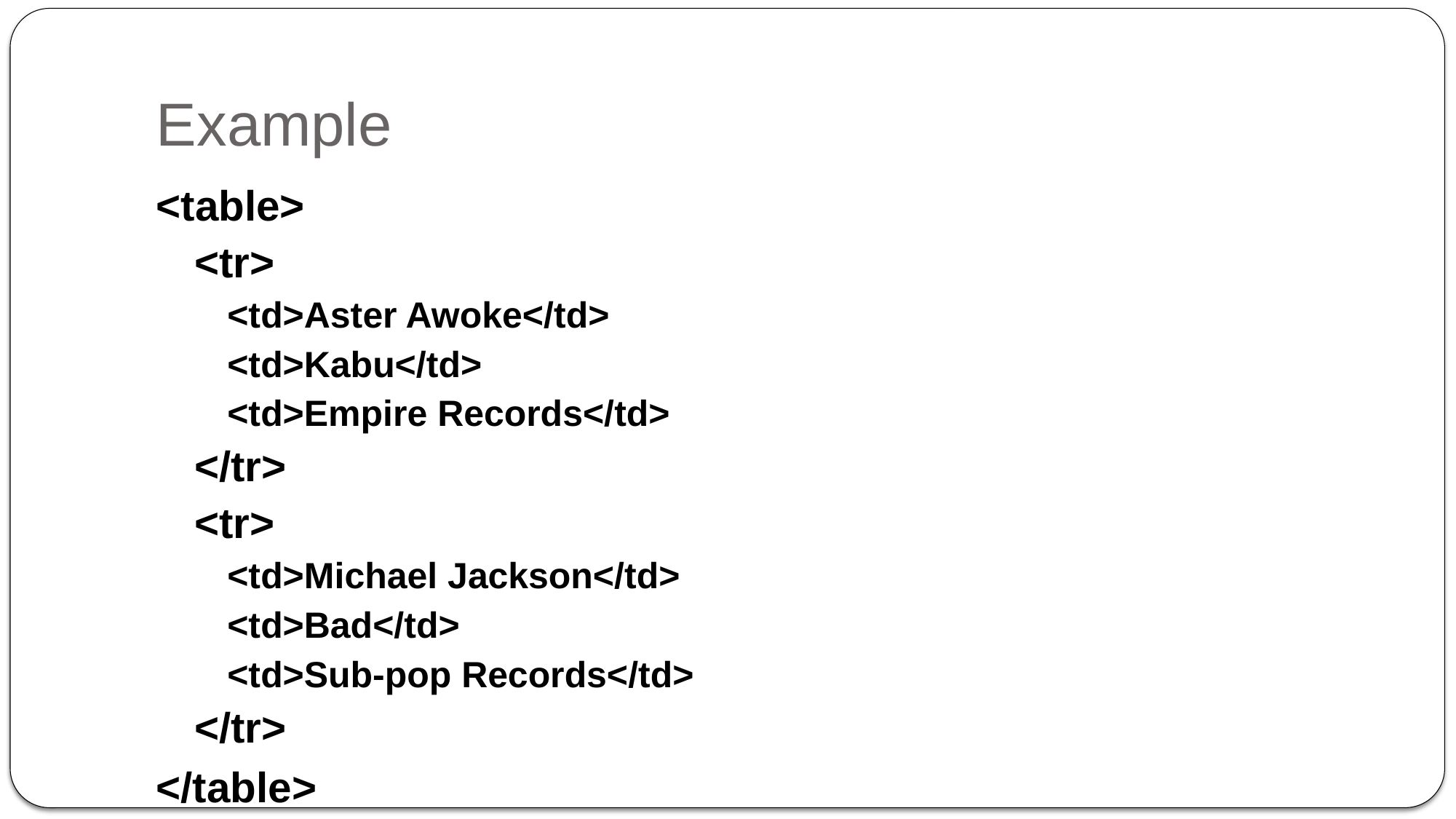

# Example
<table>
<tr>
<td>Aster Awoke</td>
<td>Kabu</td>
<td>Empire Records</td>
</tr>
<tr>
<td>Michael Jackson</td>
<td>Bad</td>
<td>Sub-pop Records</td>
</tr>
</table>